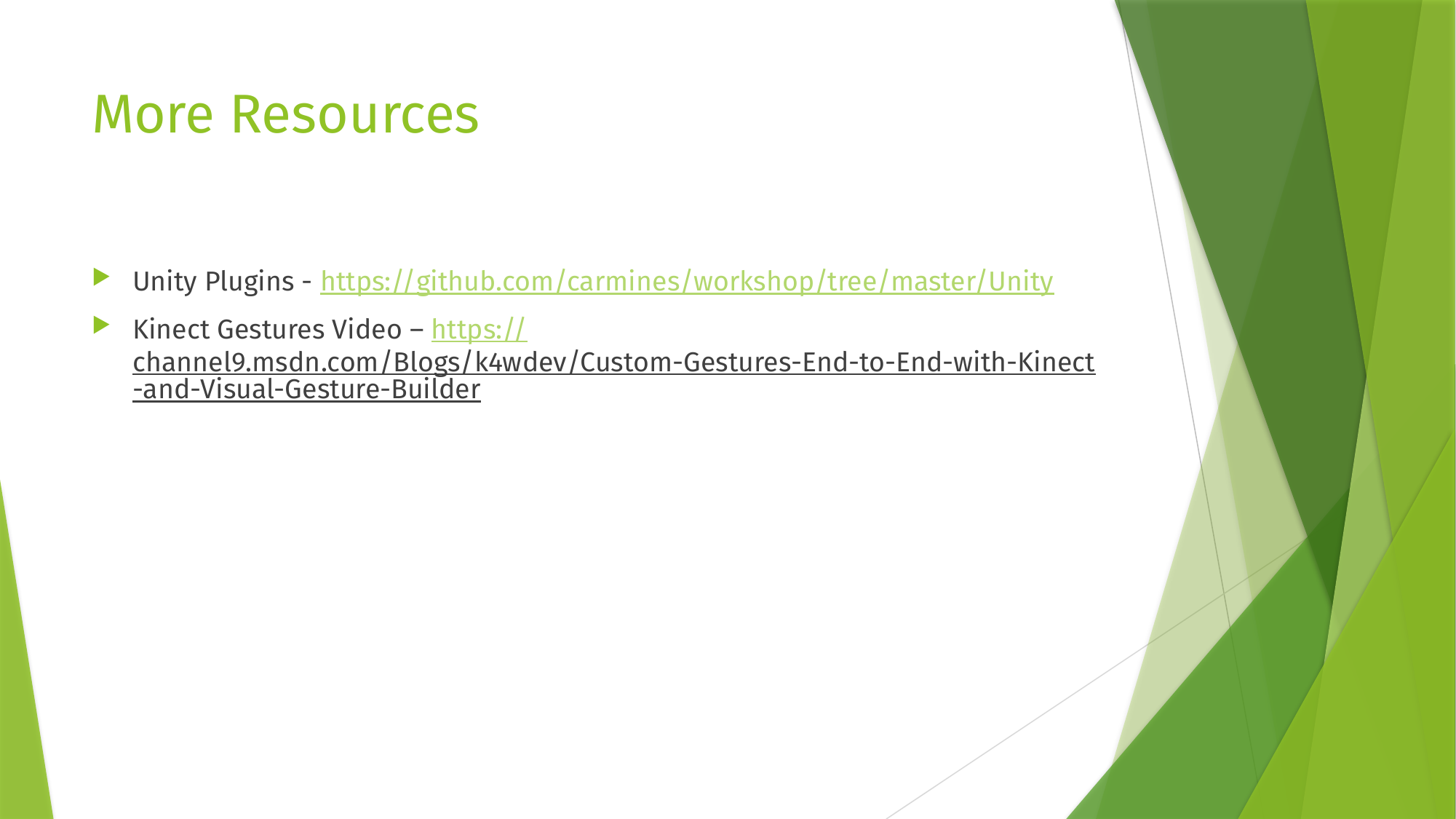

# More Resources
Unity Plugins - https://github.com/carmines/workshop/tree/master/Unity
Kinect Gestures Video – https://channel9.msdn.com/Blogs/k4wdev/Custom-Gestures-End-to-End-with-Kinect-and-Visual-Gesture-Builder